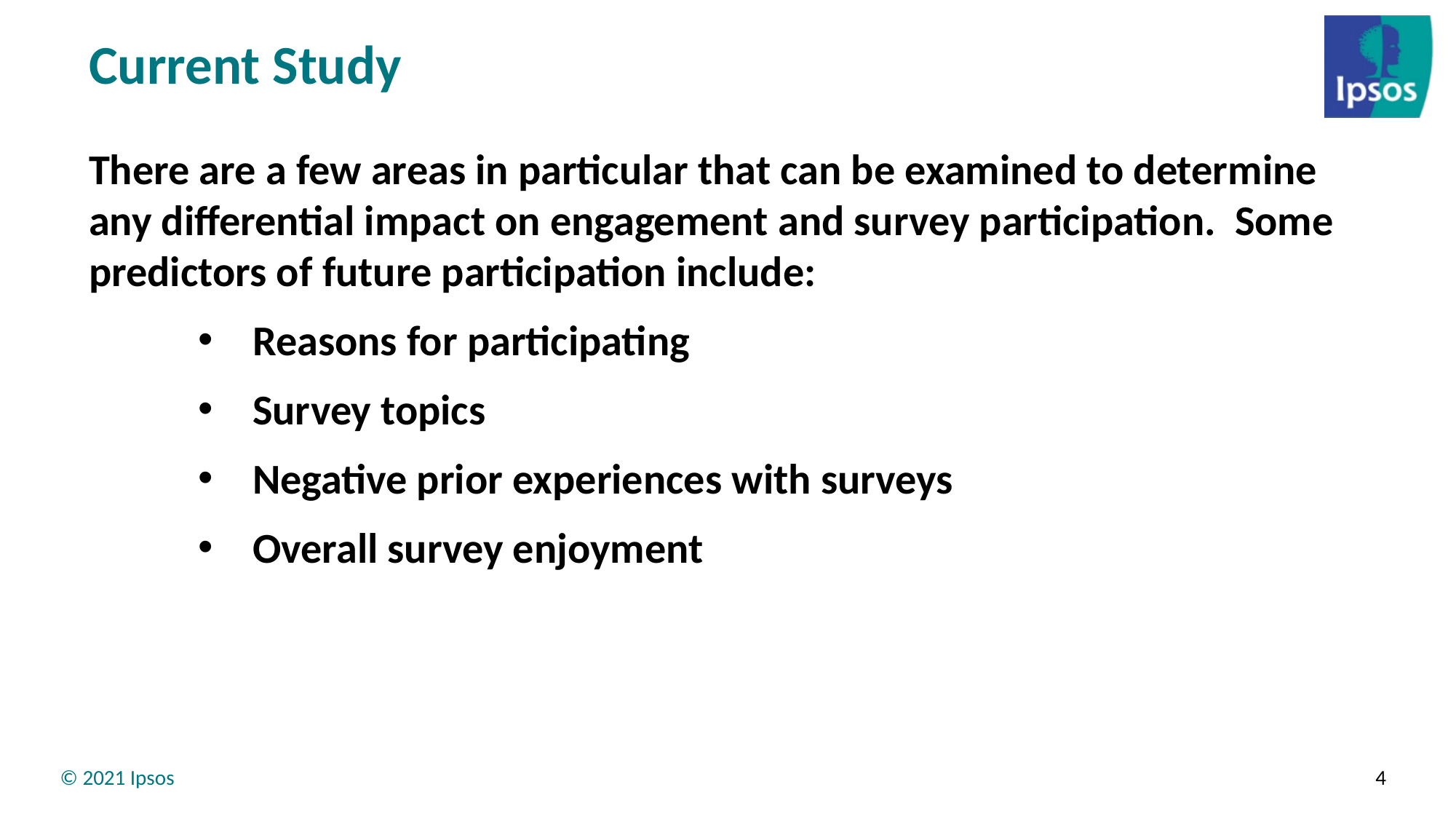

# Current Study
There are a few areas in particular that can be examined to determine any differential impact on engagement and survey participation.  Some predictors of future participation include:
Reasons for participating
Survey topics
Negative prior experiences with surveys
Overall survey enjoyment